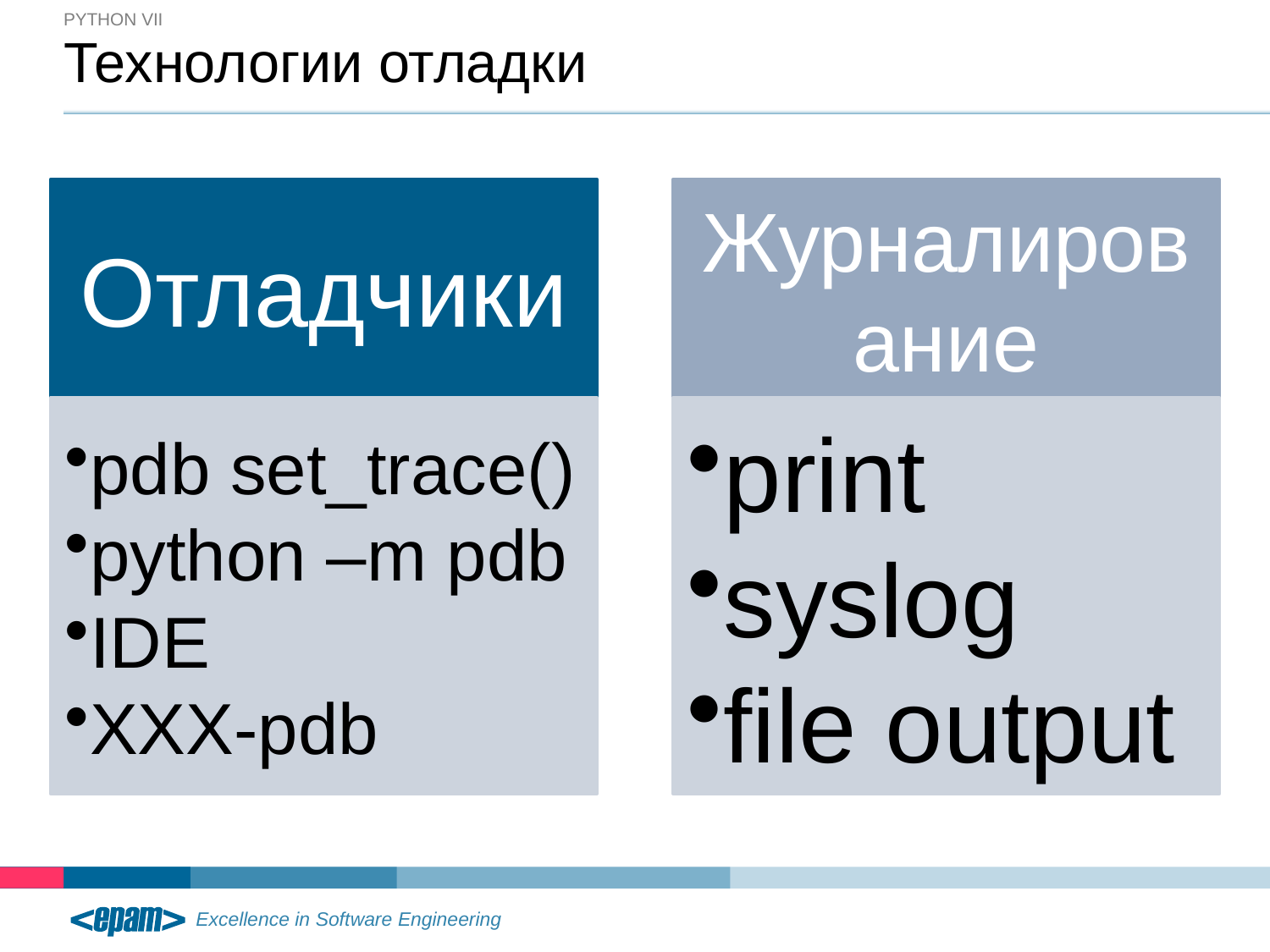

Python VII
# Технологии отладки
Отладчики
pdb set_trace()
python –m pdb
Журналирование
print
syslog
file output
IDE
XXX-pdb